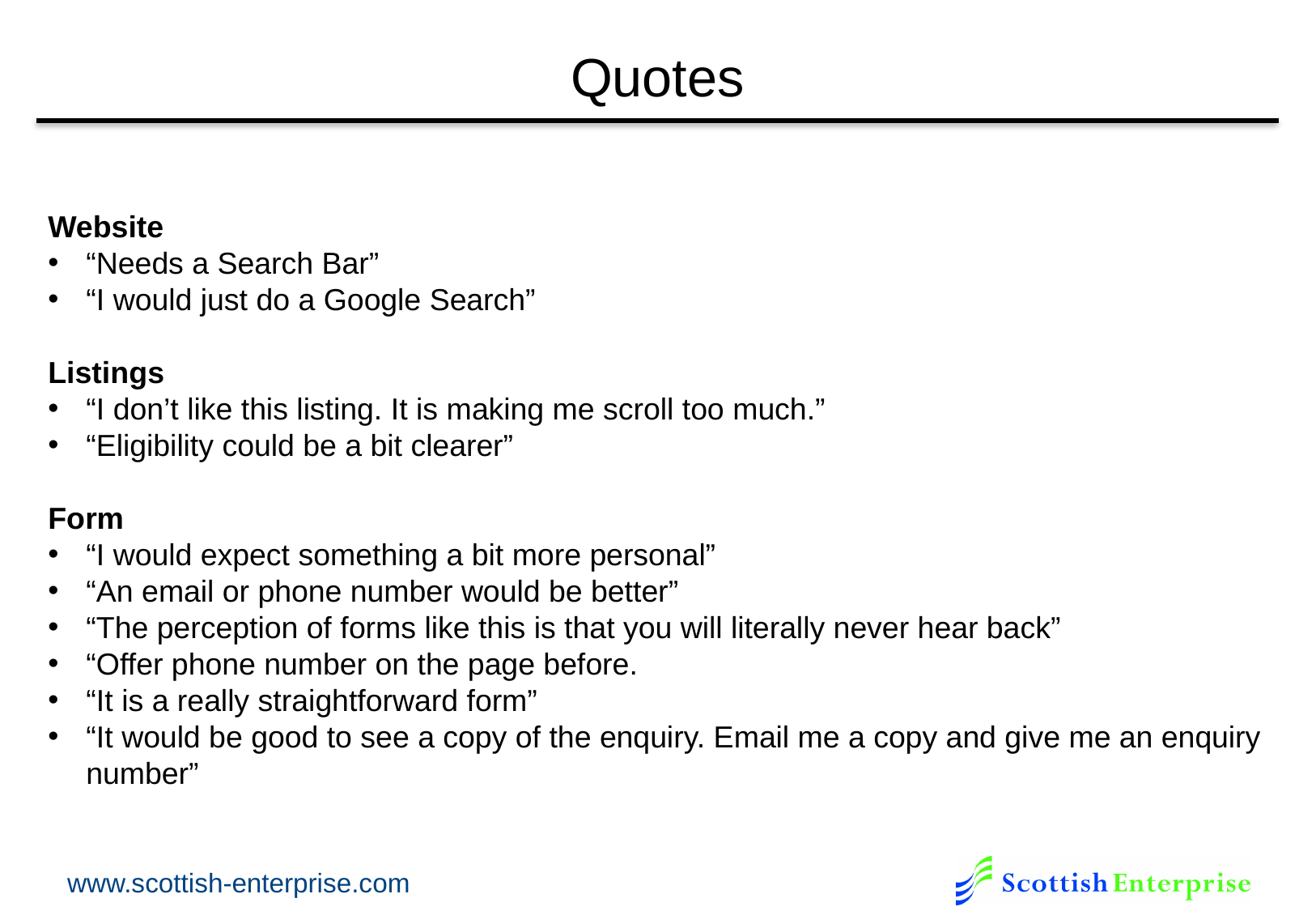

# Quotes
Website
“Needs a Search Bar”
“I would just do a Google Search”

Listings
“I don’t like this listing. It is making me scroll too much.”
“Eligibility could be a bit clearer”

Form
“I would expect something a bit more personal”
“An email or phone number would be better”
“The perception of forms like this is that you will literally never hear back”
“Offer phone number on the page before.
“It is a really straightforward form”
“It would be good to see a copy of the enquiry. Email me a copy and give me an enquiry number”